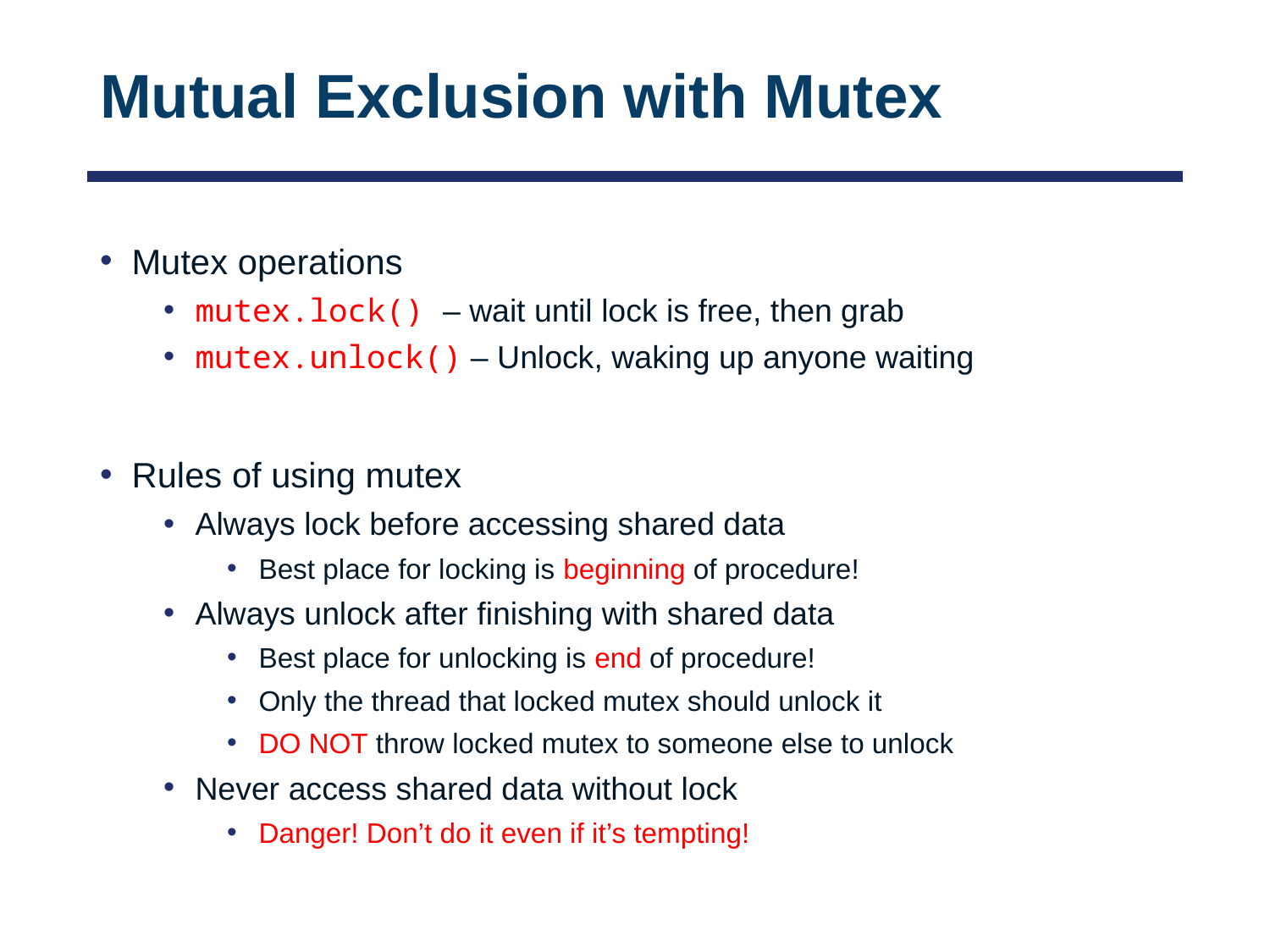

# Mutual Exclusion with Mutex
Mutex operations
mutex.lock() – wait until lock is free, then grab
mutex.unlock() – Unlock, waking up anyone waiting

Rules of using mutex
Always lock before accessing shared data
Best place for locking is beginning of procedure!
Always unlock after finishing with shared data
Best place for unlocking is end of procedure!
Only the thread that locked mutex should unlock it
DO NOT throw locked mutex to someone else to unlock
Never access shared data without lock
Danger! Don’t do it even if it’s tempting!